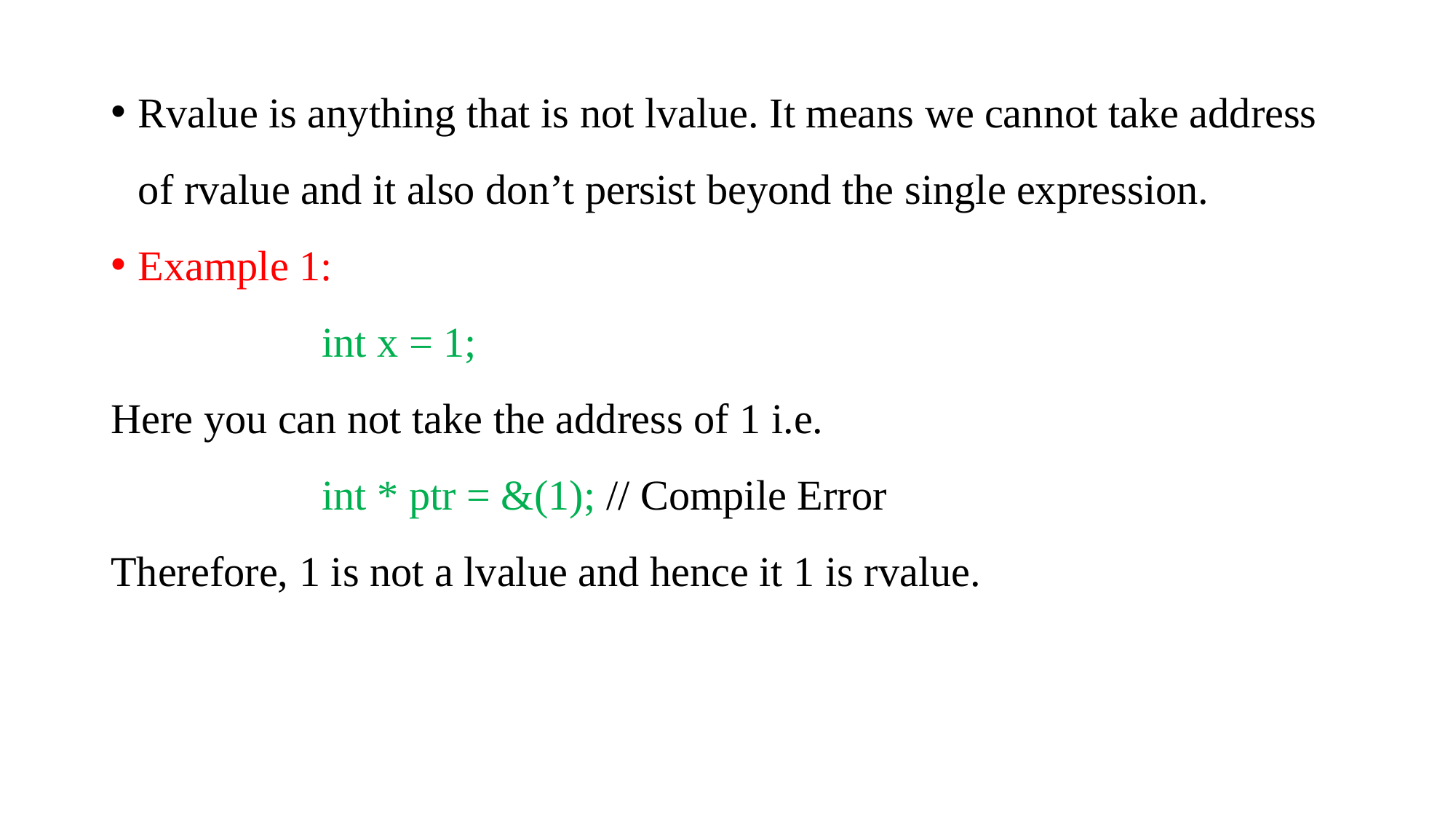

Rvalue is anything that is not lvalue. It means we cannot take address of rvalue and it also don’t persist beyond the single expression.
Example 1:
                    int x = 1;
Here you can not take the address of 1 i.e.
                    int * ptr = &(1); // Compile Error
Therefore, 1 is not a lvalue and hence it 1 is rvalue.